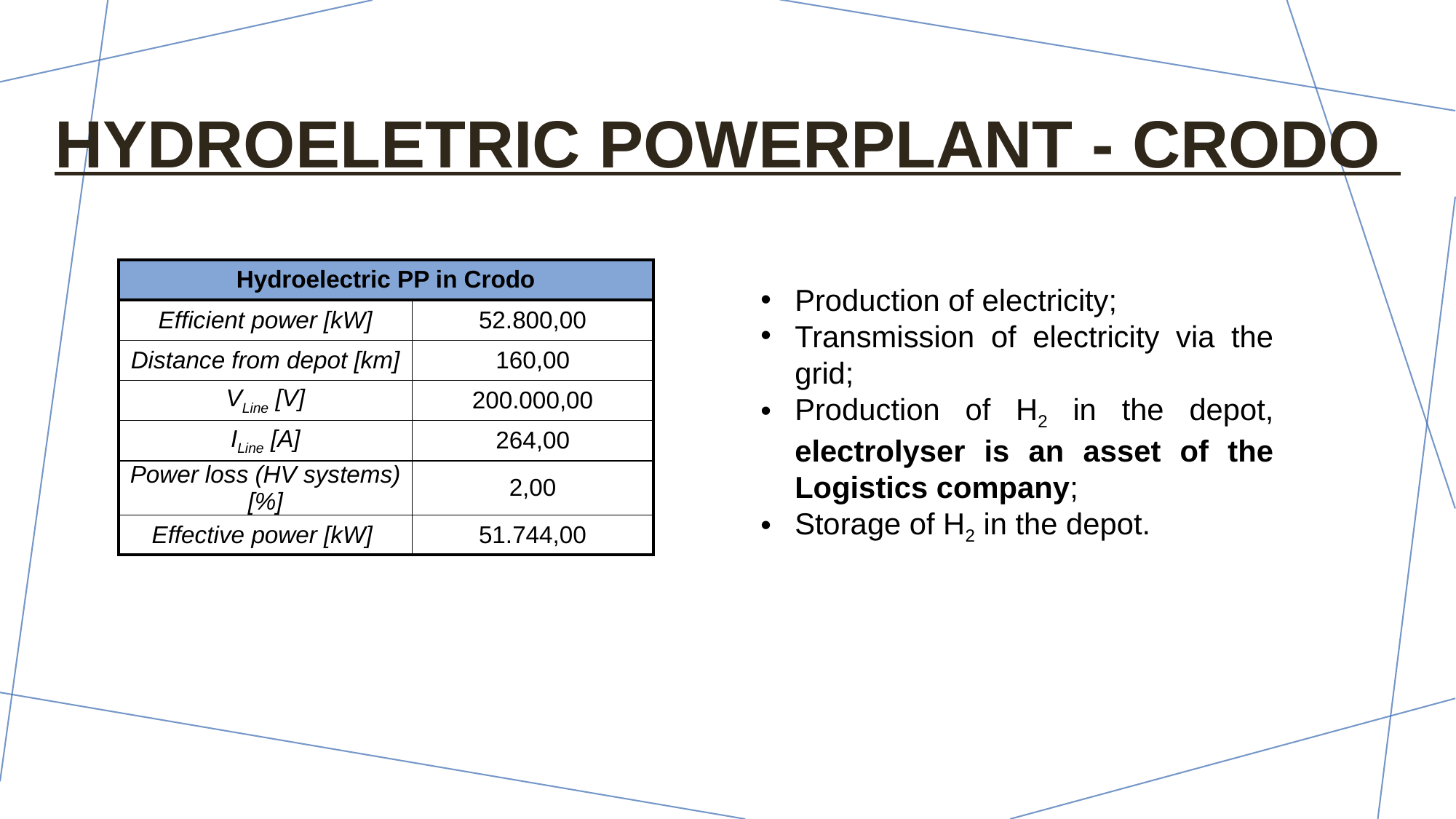

# hydroeletric powerplant - Crodo
| Hydroelectric PP in Crodo |  |
| --- | --- |
| Efficient power [kW] | 52.800,00 |
| Distance from depot [km] | 160,00 |
| VLine [V] | 200.000,00 |
| ILine [A] | 264,00 |
| Power loss (HV systems) [%] | 2,00 |
| Effective power [kW] | 51.744,00 |
Production of electricity;
Transmission of electricity via the grid;
Production of H2 in the depot, electrolyser is an asset of the Logistics company;
Storage of H2 in the depot.